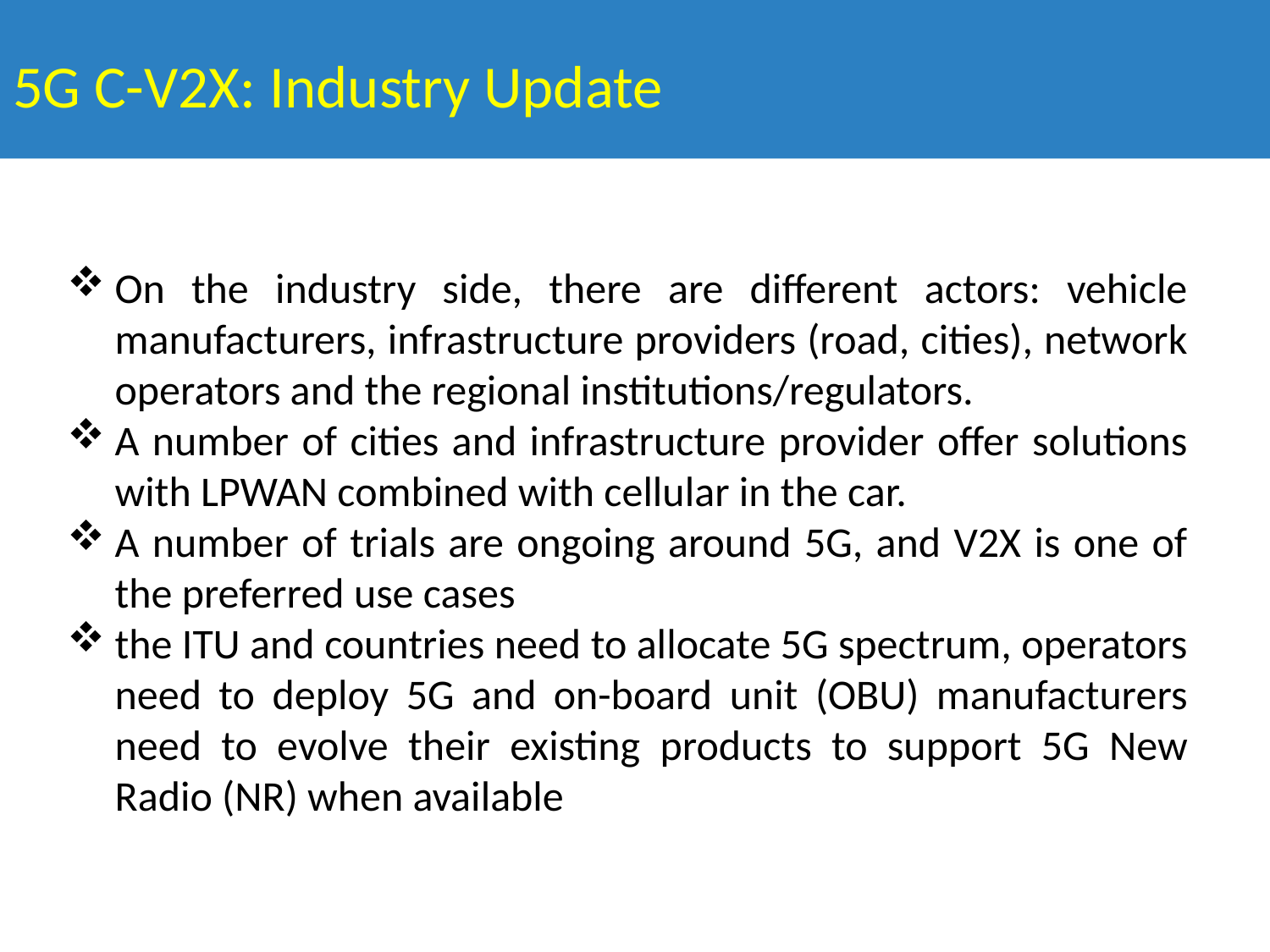

# 5G C-V2X: Industry Update
On the industry side, there are different actors: vehicle manufacturers, infrastructure providers (road, cities), network operators and the regional institutions/regulators.
A number of cities and infrastructure provider offer solutions with LPWAN combined with cellular in the car.
A number of trials are ongoing around 5G, and V2X is one of the preferred use cases
the ITU and countries need to allocate 5G spectrum, operators need to deploy 5G and on-board unit (OBU) manufacturers need to evolve their existing products to support 5G New Radio (NR) when available